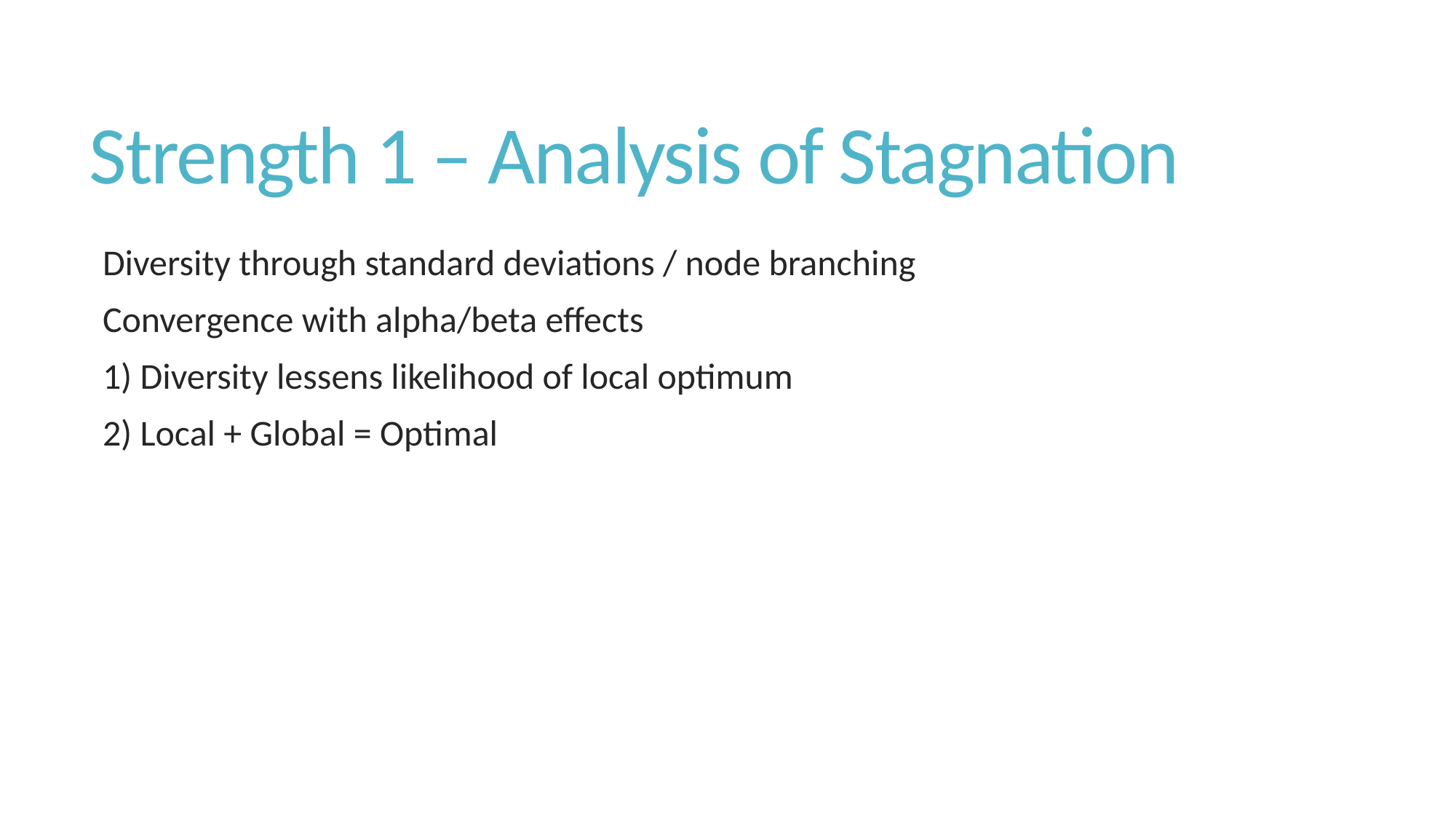

# Strength 1 – Analysis of Stagnation
Diversity through standard deviations / node branching
Convergence with alpha/beta effects
1) Diversity lessens likelihood of local optimum
2) Local + Global = Optimal